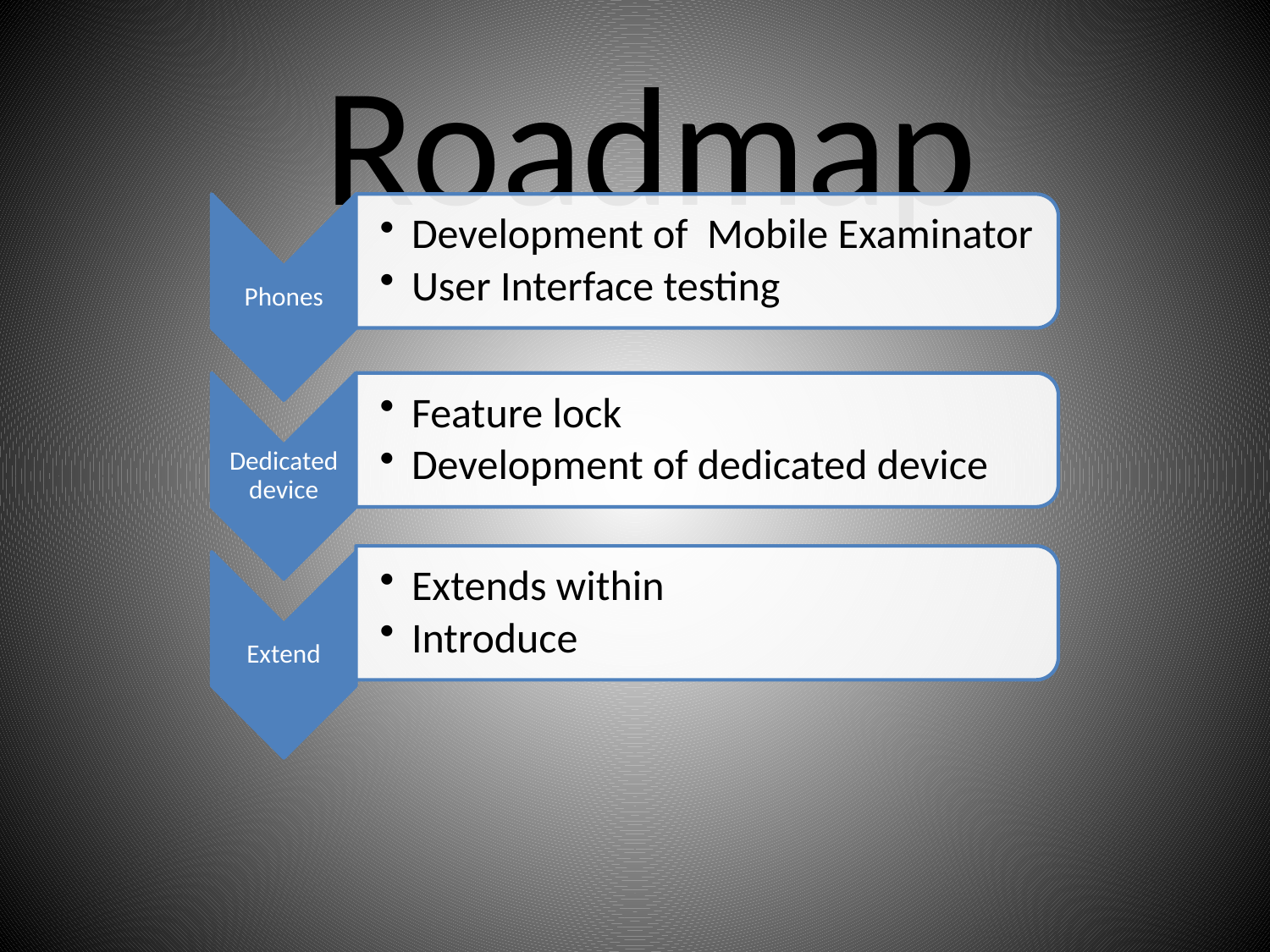

Roadmap
Phones
Development of  Mobile Examinator
User Interface testing
Dedicated device
Feature lock
Development of dedicated device
Extend
Extends within
Introduce